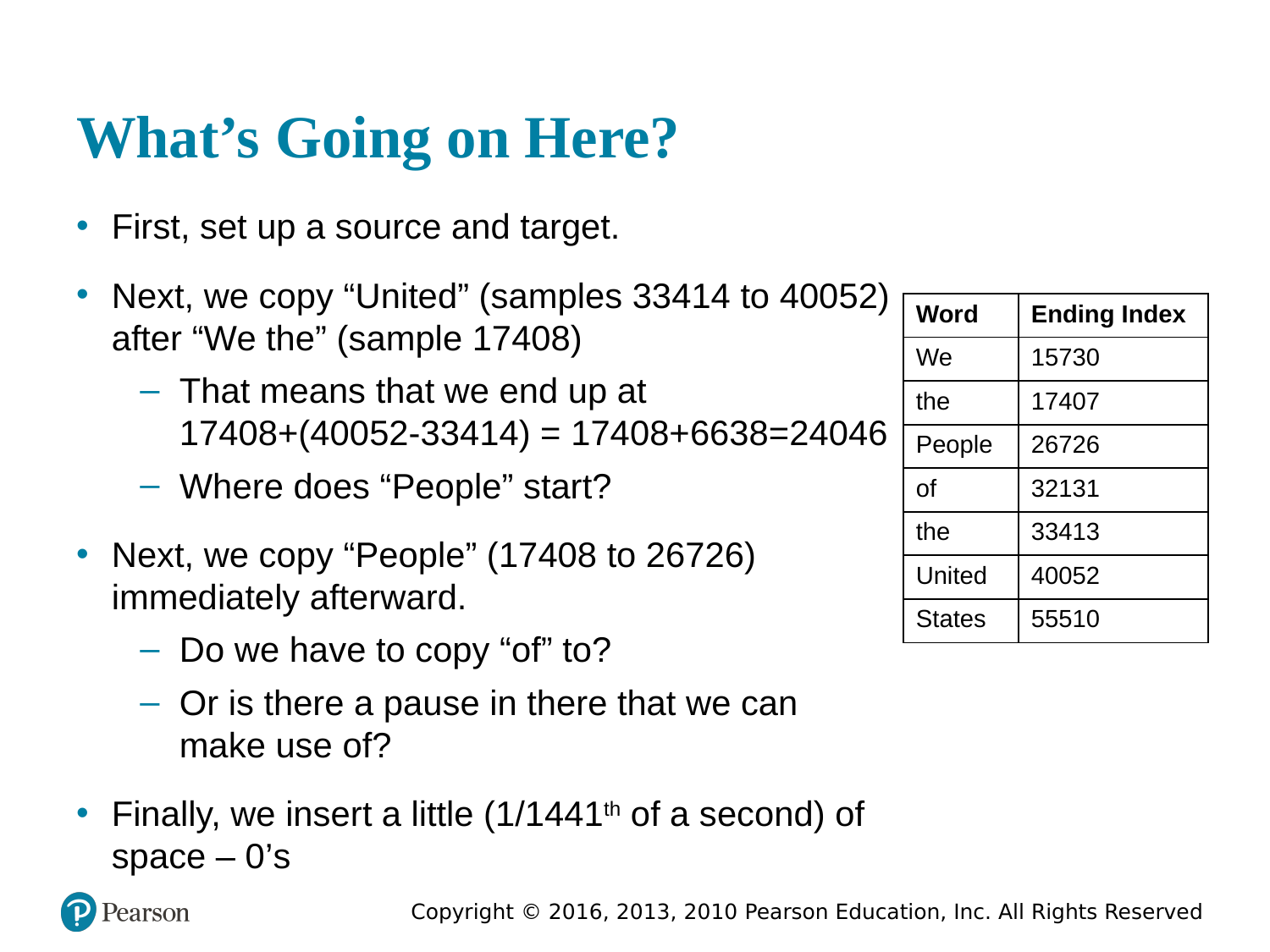

# What’s Going on Here?
First, set up a source and target.
Next, we copy “United” (samples 33414 to 40052) after “We the” (sample 17408)
That means that we end up at 17408+(40052-33414) = 17408+6638=24046
Where does “People” start?
Next, we copy “People” (17408 to 26726) immediately afterward.
Do we have to copy “of” to?
Or is there a pause in there that we can make use of?
Finally, we insert a little (1/1441th of a second) of space – 0’s
| Word | Ending Index |
| --- | --- |
| We | 15730 |
| the | 17407 |
| People | 26726 |
| of | 32131 |
| the | 33413 |
| United | 40052 |
| States | 55510 |